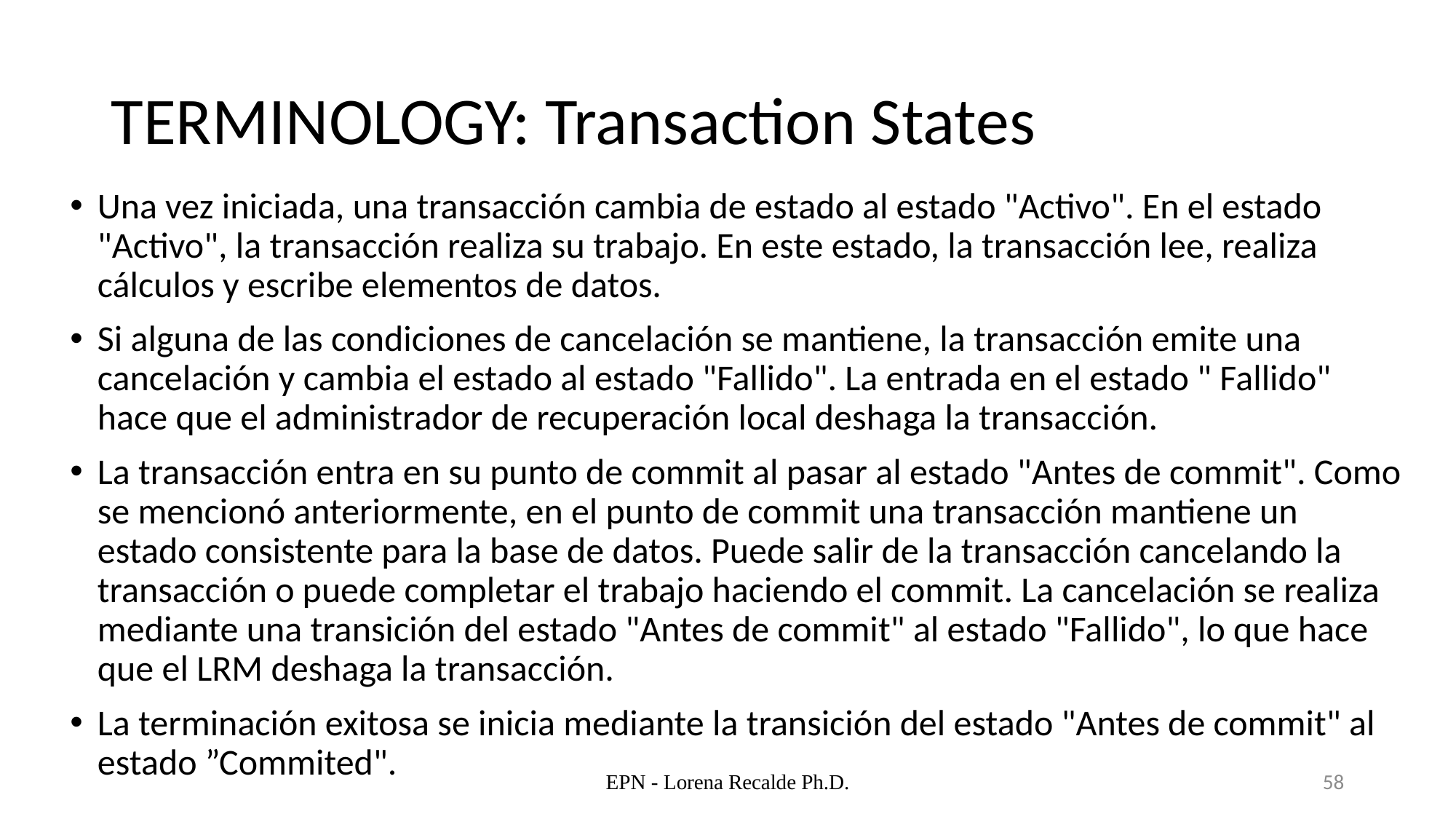

# TERMINOLOGY: Transaction States
Una vez iniciada, una transacción cambia de estado al estado "Activo". En el estado "Activo", la transacción realiza su trabajo. En este estado, la transacción lee, realiza cálculos y escribe elementos de datos.
Si alguna de las condiciones de cancelación se mantiene, la transacción emite una cancelación y cambia el estado al estado "Fallido". La entrada en el estado " Fallido" hace que el administrador de recuperación local deshaga la transacción.
La transacción entra en su punto de commit al pasar al estado "Antes de commit". Como se mencionó anteriormente, en el punto de commit una transacción mantiene un estado consistente para la base de datos. Puede salir de la transacción cancelando la transacción o puede completar el trabajo haciendo el commit. La cancelación se realiza mediante una transición del estado "Antes de commit" al estado "Fallido", lo que hace que el LRM deshaga la transacción.
La terminación exitosa se inicia mediante la transición del estado "Antes de commit" al estado ”Commited".
EPN - Lorena Recalde Ph.D.
58